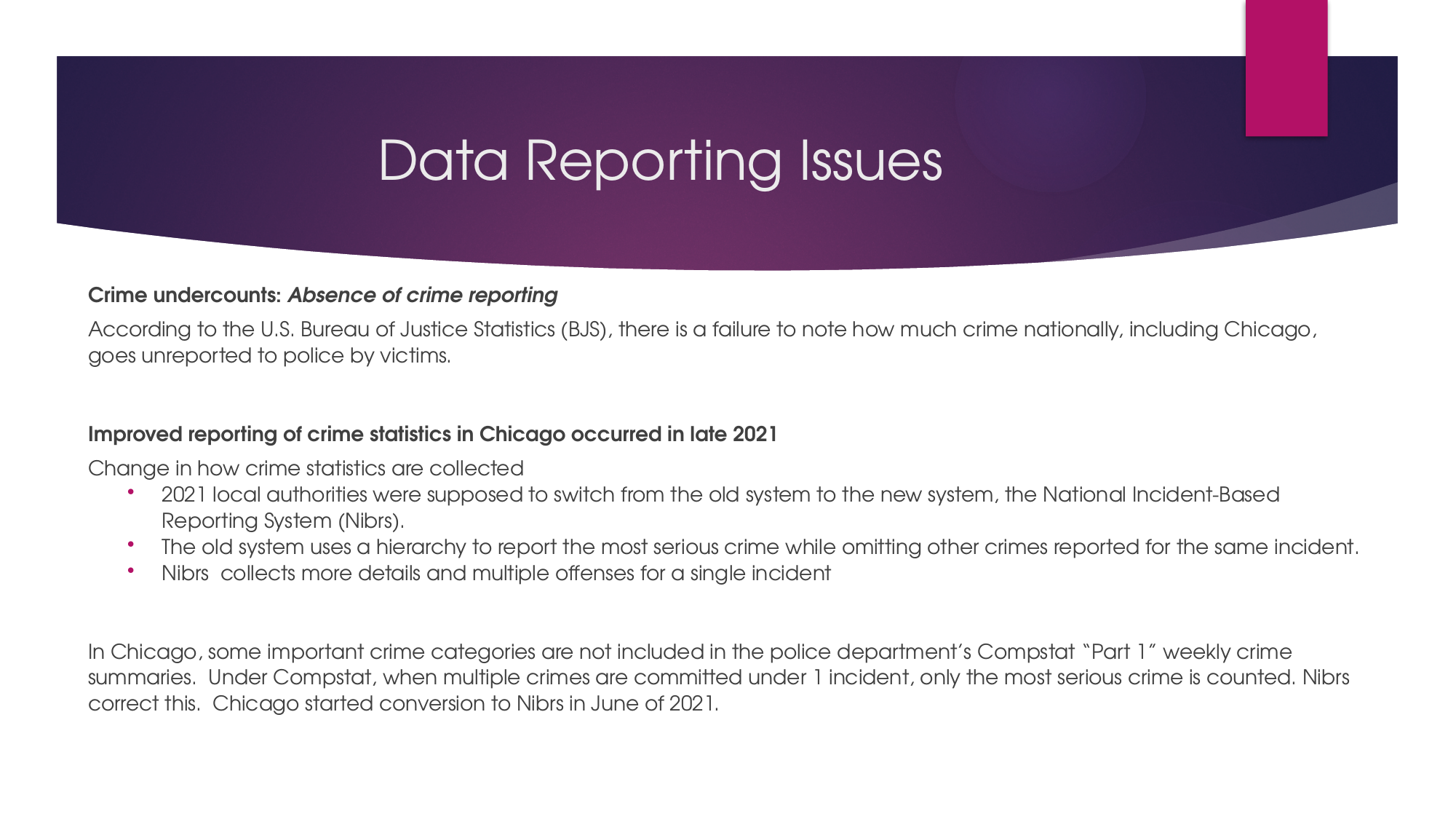

# Data Reporting Issues
Crime undercounts: Absence of crime reporting
According to the U.S. Bureau of Justice Statistics (BJS), there is a failure to note how much crime nationally, including Chicago, goes unreported to police by victims.

Improved reporting of crime statistics in Chicago occurred in late 2021
Change in how crime statistics are collected
2021 local authorities were supposed to switch from the old system to the new system, the National Incident-Based Reporting System (Nibrs).
The old system uses a hierarchy to report the most serious crime while omitting other crimes reported for the same incident.
Nibrs  collects more details and multiple offenses for a single incident

In Chicago, some important crime categories are not included in the police department’s Compstat “Part 1” weekly crime summaries.  Under Compstat, when multiple crimes are committed under 1 incident, only the most serious crime is counted. Nibrs correct this.  Chicago started conversion to Nibrs in June of 2021.